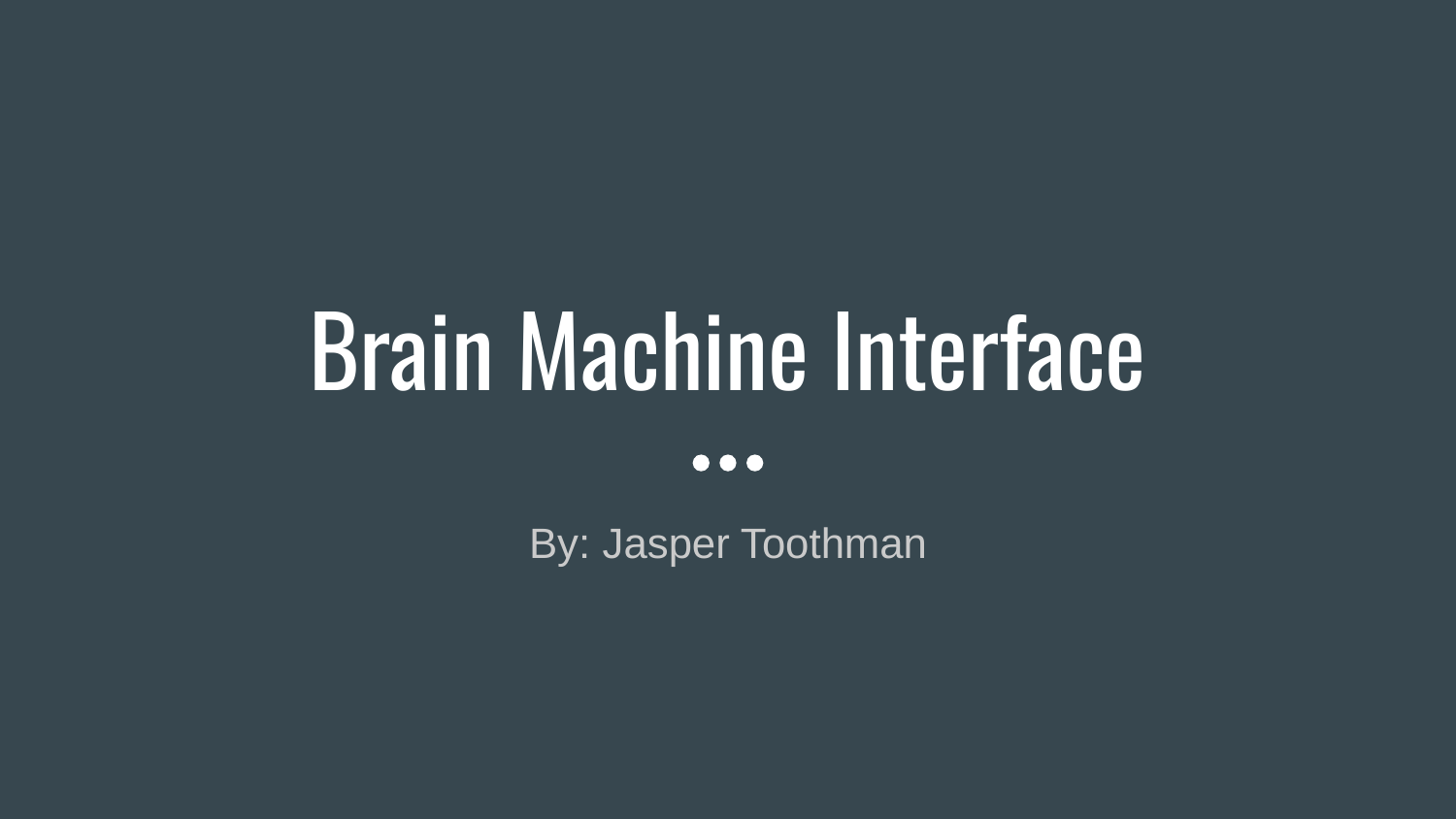

# Brain Machine Interface
By: Jasper Toothman